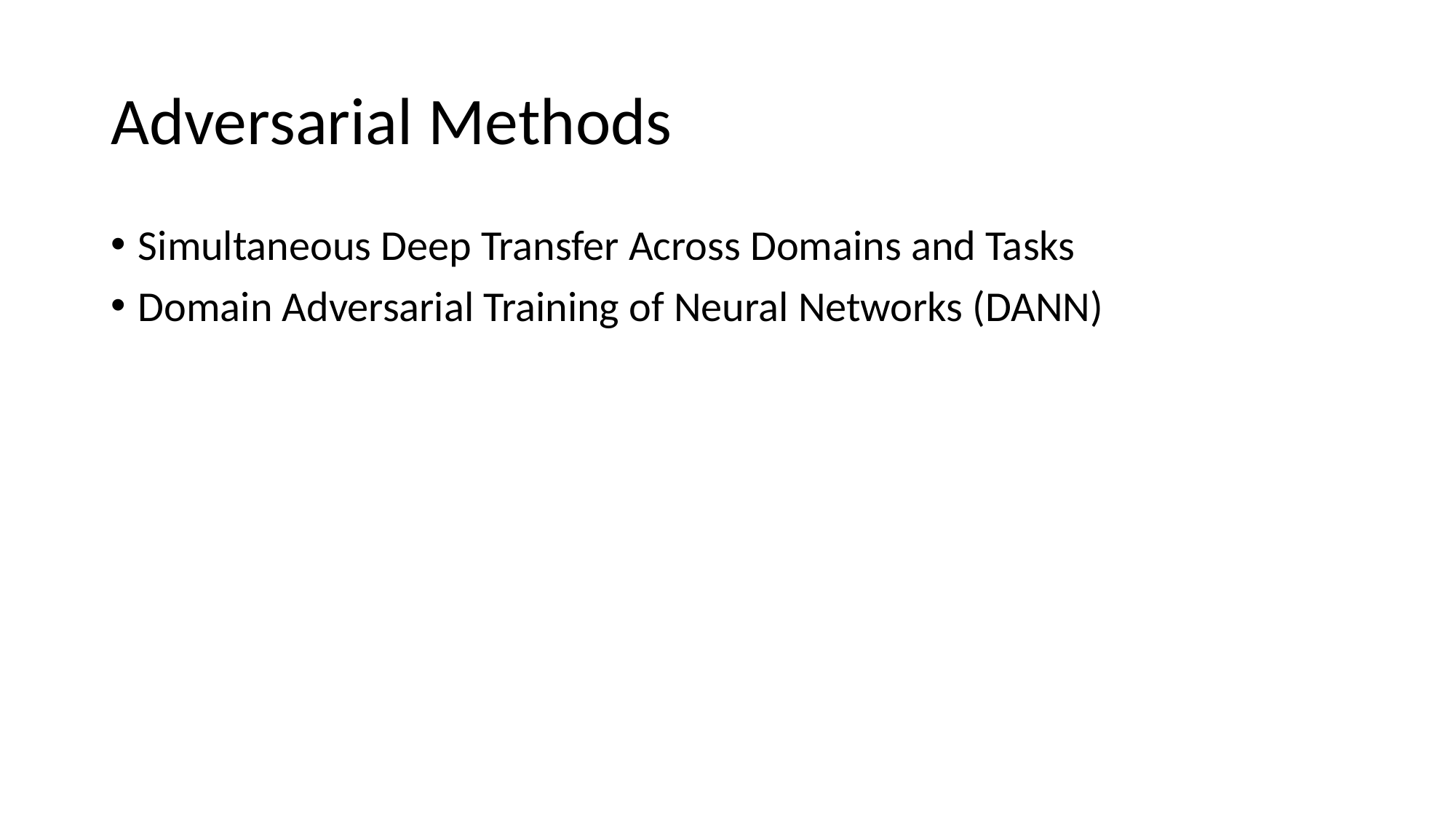

Adversarial Methods
Simultaneous Deep Transfer Across Domains and Tasks
Domain Adversarial Training of Neural Networks (DANN)